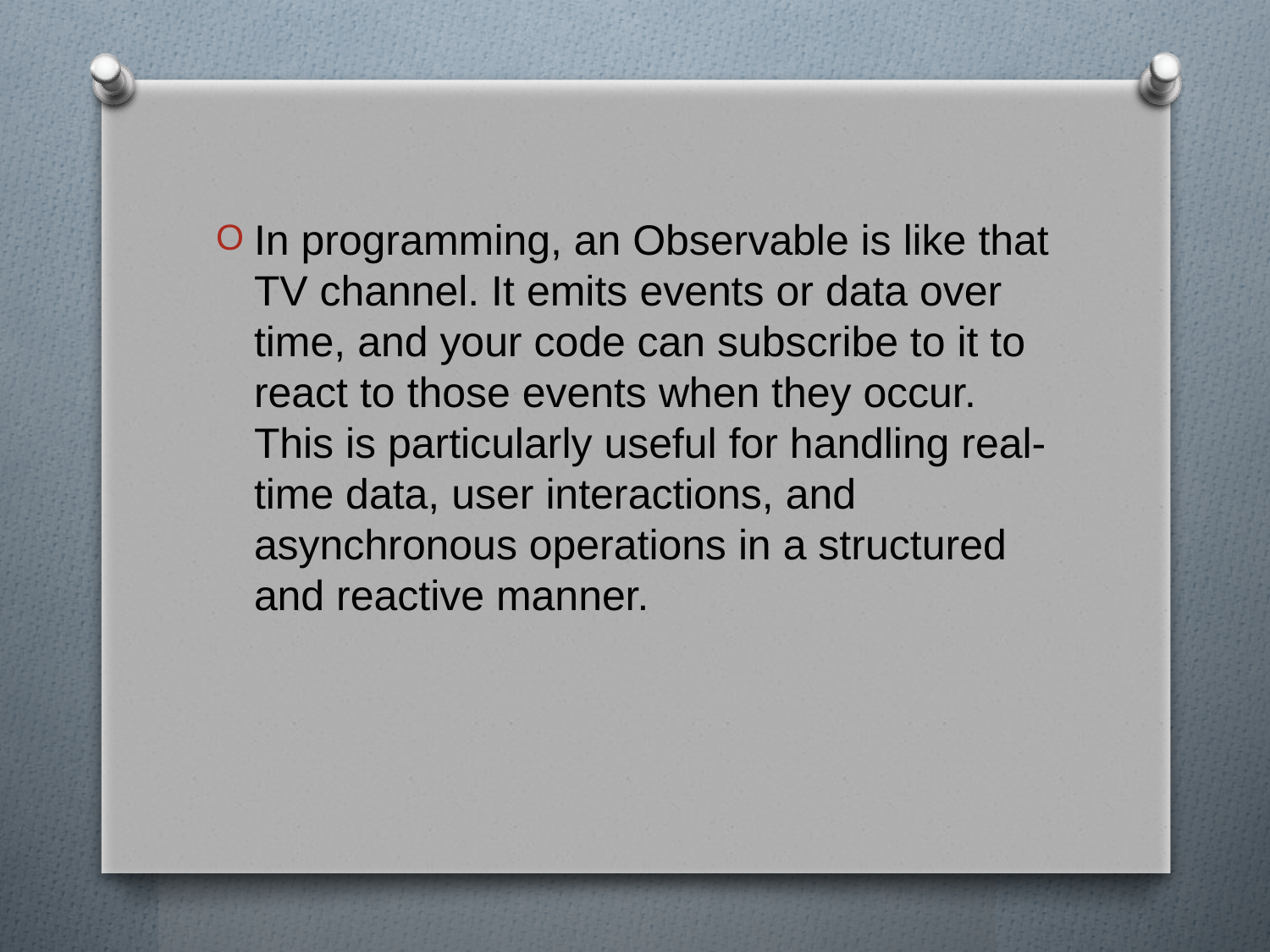

In programming, an Observable is like that TV channel. It emits events or data over time, and your code can subscribe to it to react to those events when they occur. This is particularly useful for handling real-time data, user interactions, and asynchronous operations in a structured and reactive manner.